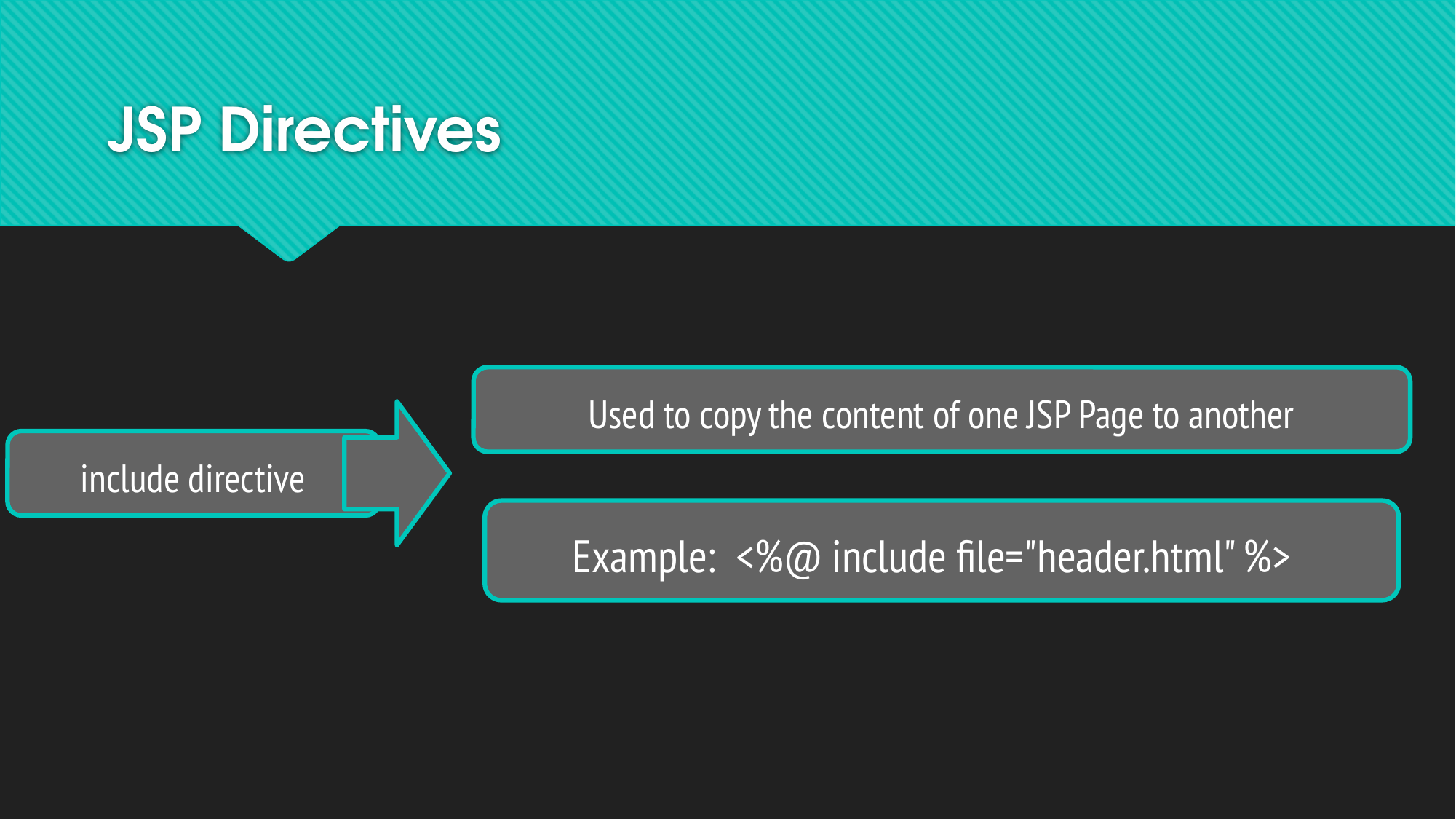

# JSP Directives
Used to copy the content of one JSP Page to another

include directive
Example:  <%@ include file="header.html" %>